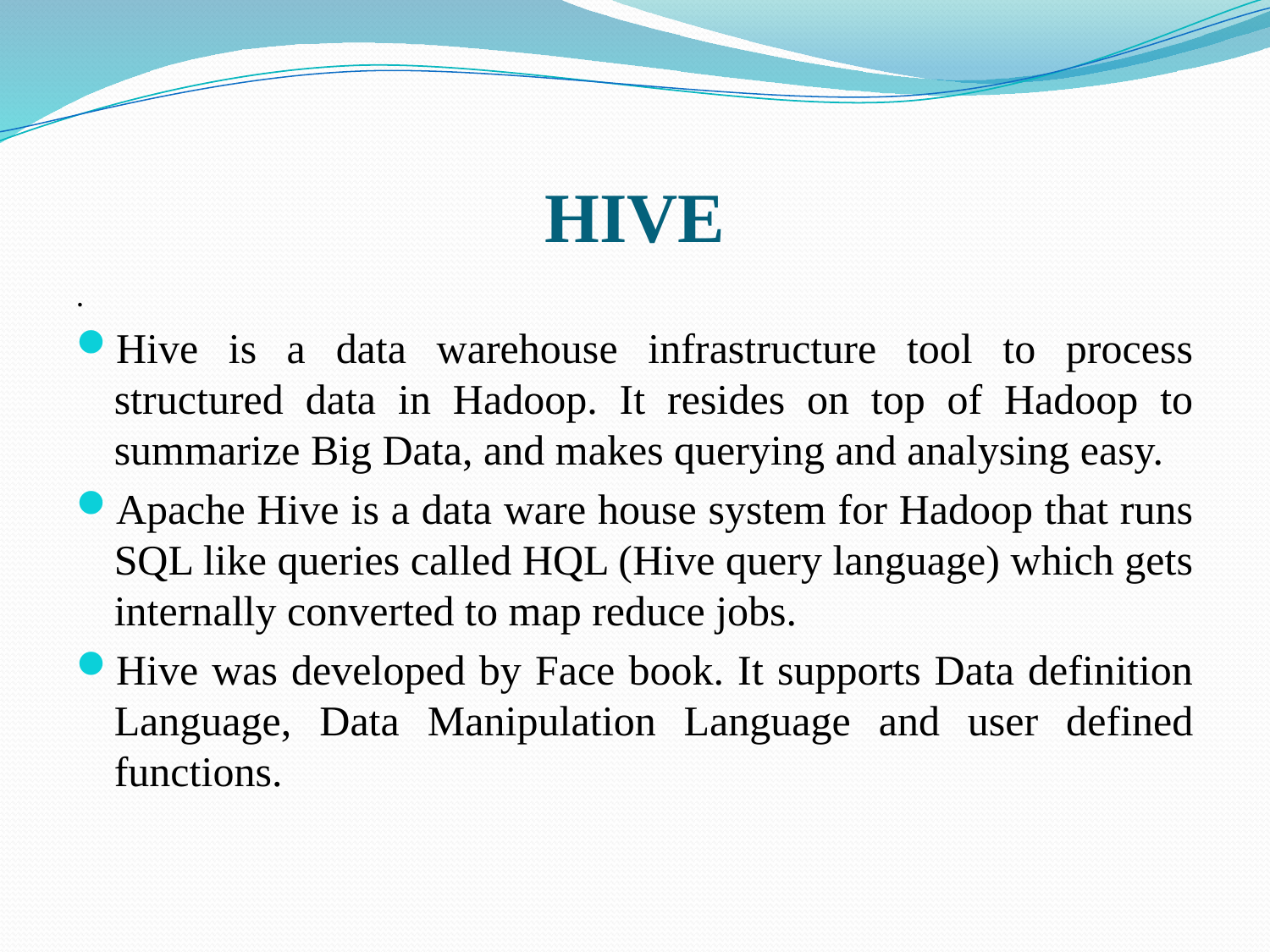

# HIVE
.
Hive is a data warehouse infrastructure tool to process structured data in Hadoop. It resides on top of Hadoop to summarize Big Data, and makes querying and analysing easy.
Apache Hive is a data ware house system for Hadoop that runs SQL like queries called HQL (Hive query language) which gets internally converted to map reduce jobs.
Hive was developed by Face book. It supports Data definition Language, Data Manipulation Language and user defined functions.